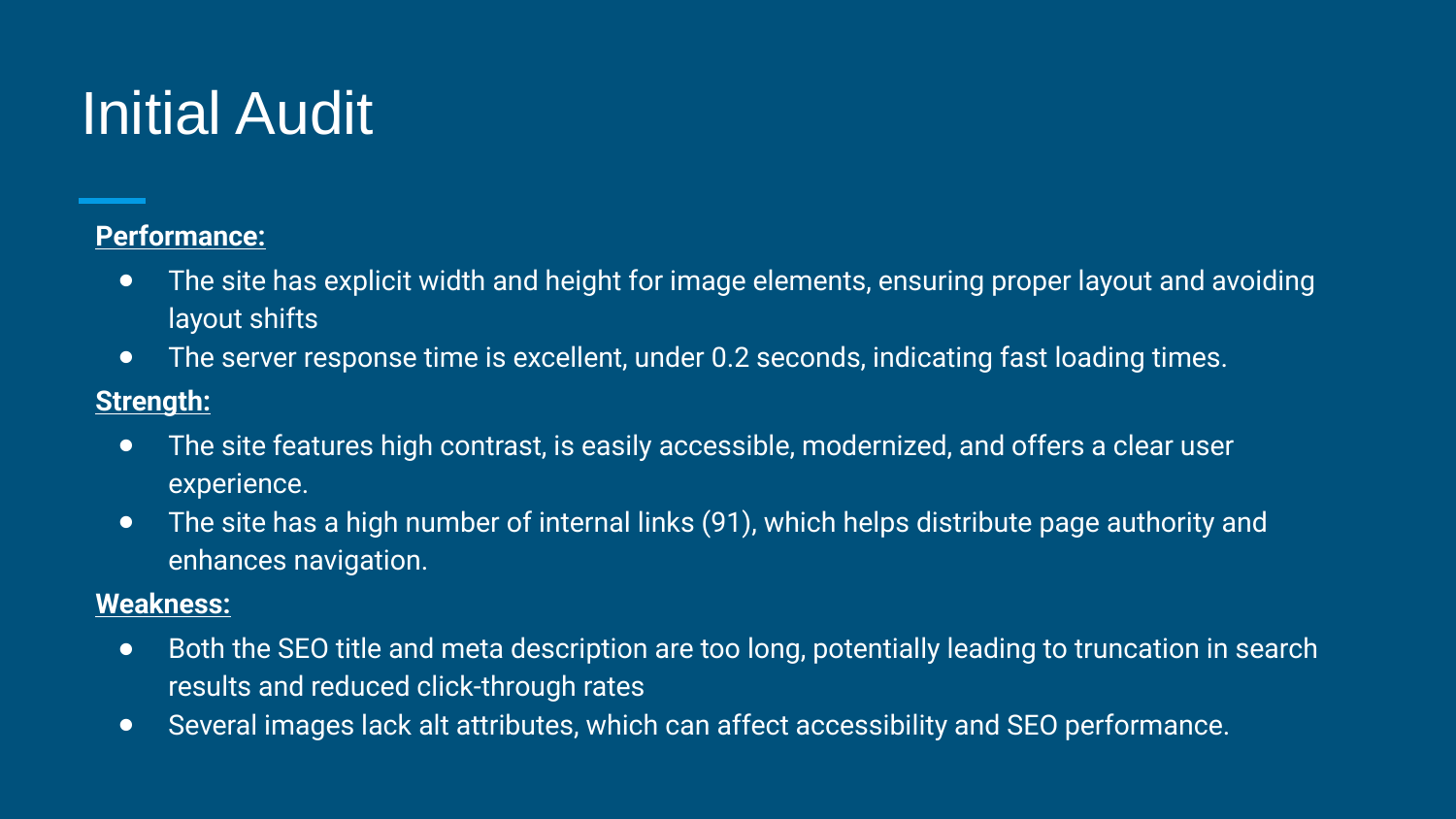

# Initial Audit
Performance:
The site has explicit width and height for image elements, ensuring proper layout and avoiding layout shifts
The server response time is excellent, under 0.2 seconds, indicating fast loading times.
Strength:
The site features high contrast, is easily accessible, modernized, and offers a clear user experience.
The site has a high number of internal links (91), which helps distribute page authority and enhances navigation.
Weakness:
Both the SEO title and meta description are too long, potentially leading to truncation in search results and reduced click-through rates
Several images lack alt attributes, which can affect accessibility and SEO performance.